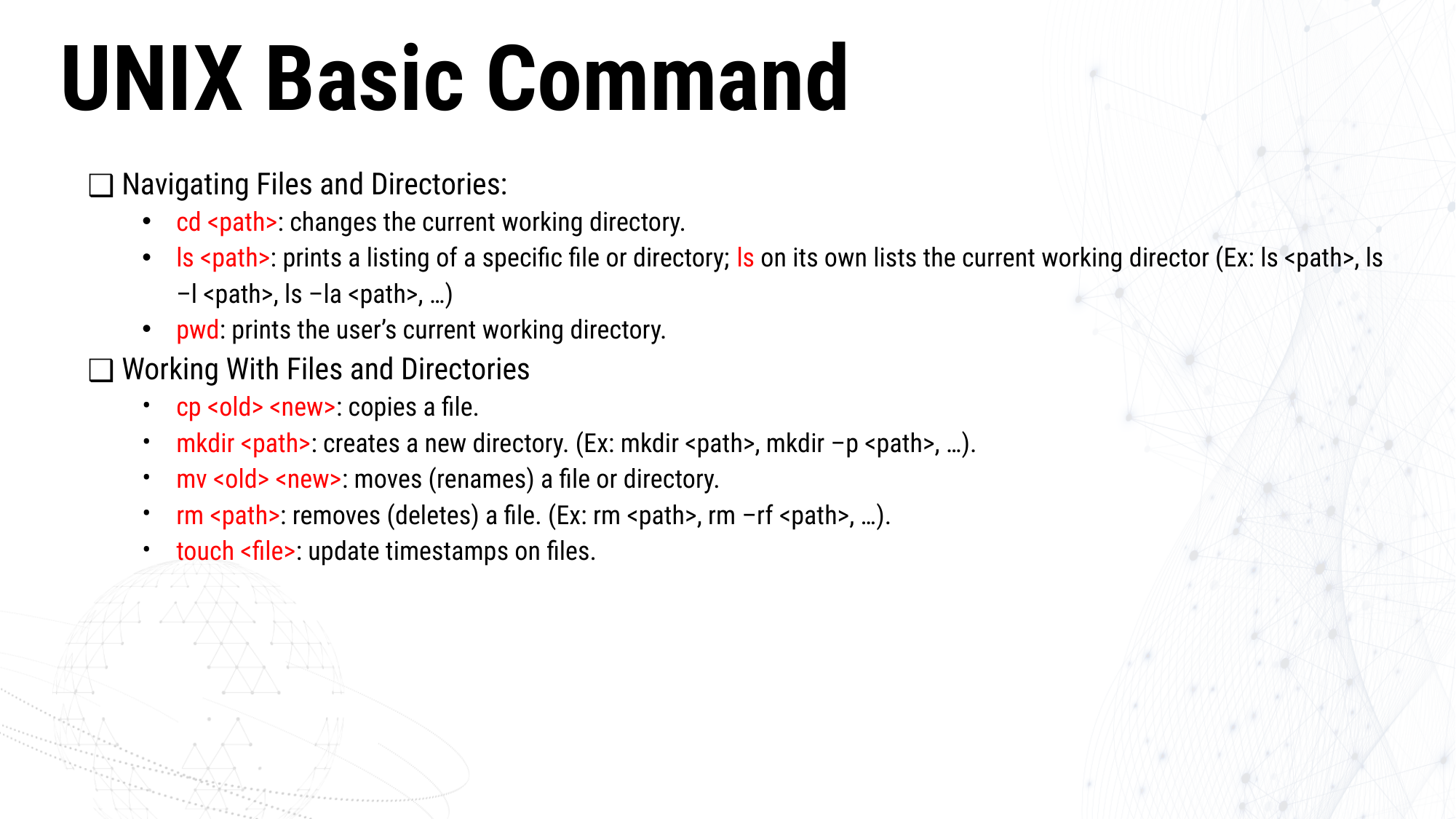

# UNIX Basic Command
Navigating Files and Directories:
cd <path>: changes the current working directory.
ls <path>: prints a listing of a specific file or directory; ls on its own lists the current working director (Ex: ls <path>, ls –l <path>, ls –la <path>, …)
pwd: prints the user’s current working directory.
Working With Files and Directories
cp <old> <new>: copies a file.
mkdir <path>: creates a new directory. (Ex: mkdir <path>, mkdir –p <path>, …).
mv <old> <new>: moves (renames) a file or directory.
rm <path>: removes (deletes) a file. (Ex: rm <path>, rm –rf <path>, …).
touch <file>: update timestamps on files.